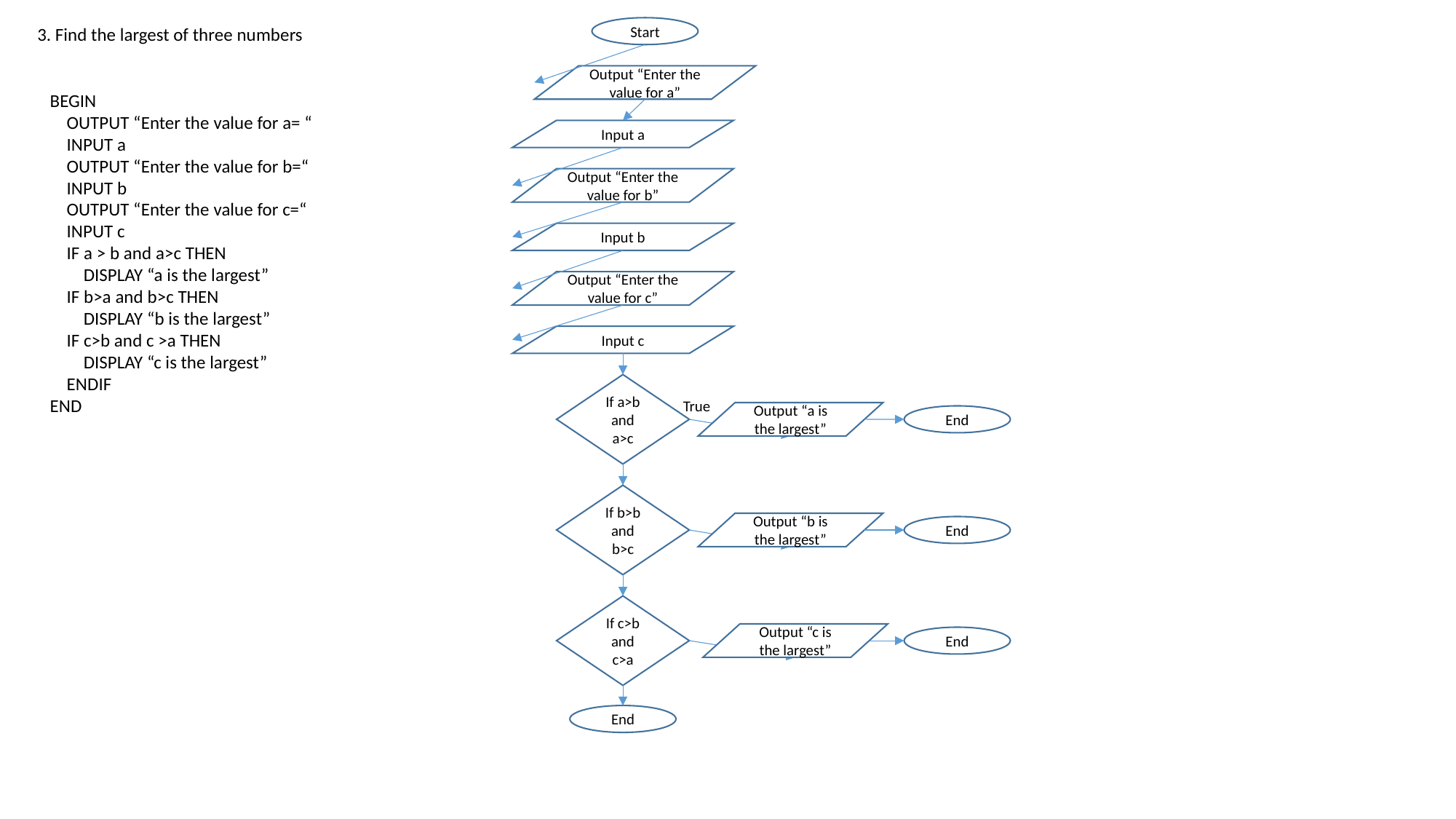

3. Find the largest of three numbers
Start
Output “Enter the value for a”
BEGIN
    OUTPUT “Enter the value for a= “
    INPUT a
    OUTPUT “Enter the value for b=“
    INPUT b
    OUTPUT “Enter the value for c=“
    INPUT c
    IF a > b and a>c THEN
        DISPLAY “a is the largest”
    IF b>a and b>c THEN
        DISPLAY “b is the largest”
    IF c>b and c >a THEN
        DISPLAY “c is the largest”
    ENDIF
END
Input a
Output “Enter the value for b”
Input b
Output “Enter the value for c”
Input c
If a>b and a>c
True
Output “a is the largest”
End
If b>b and b>c
Output “b is the largest”
End
If c>b and c>a
Output “c is the largest”
End
End